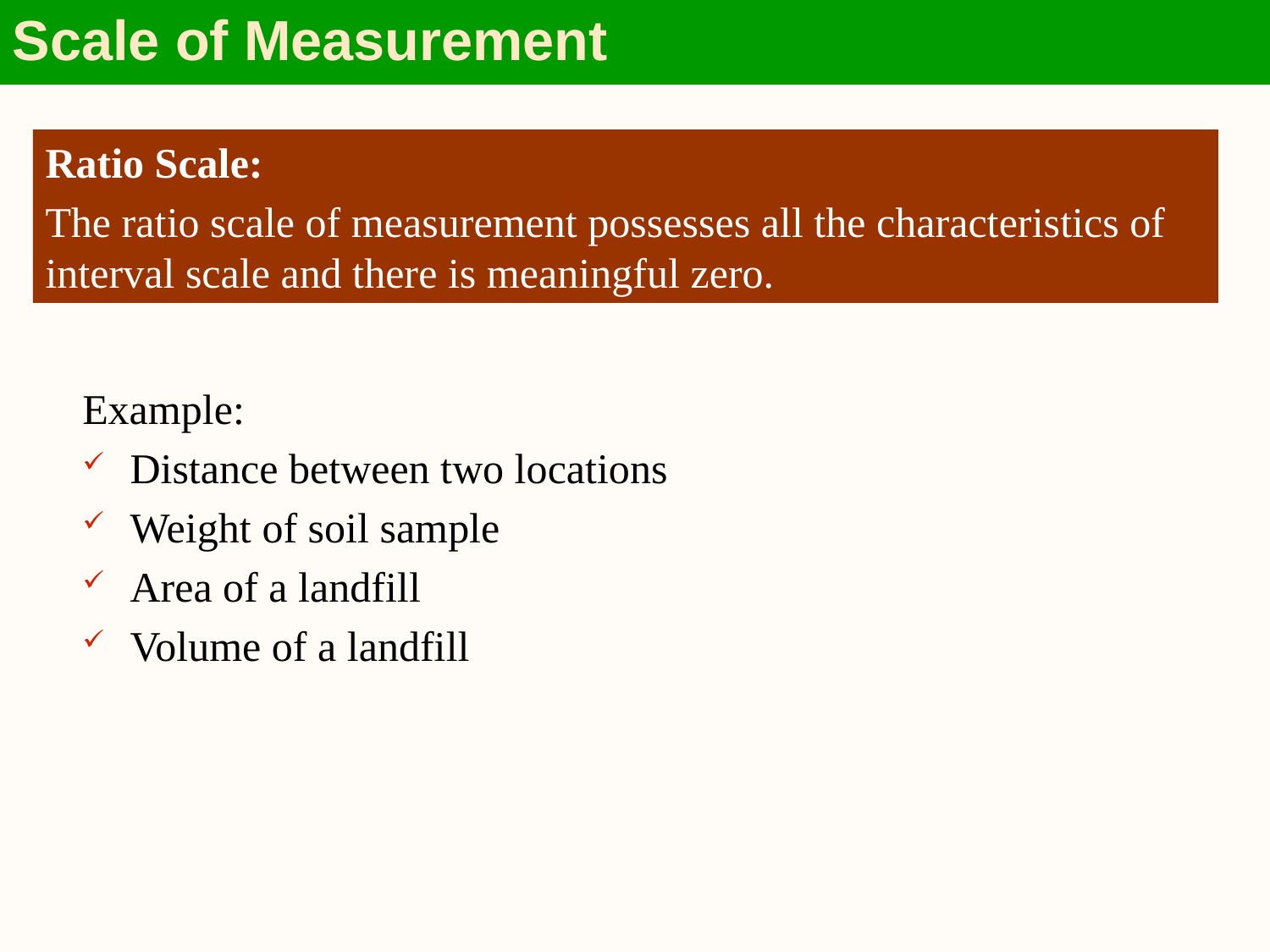

Scale of Measurement
Ratio Scale:
The ratio scale of measurement possesses all the characteristics of interval scale and there is meaningful zero.
Example:
Distance between two locations
Weight of soil sample
Area of a landfill
Volume of a landfill